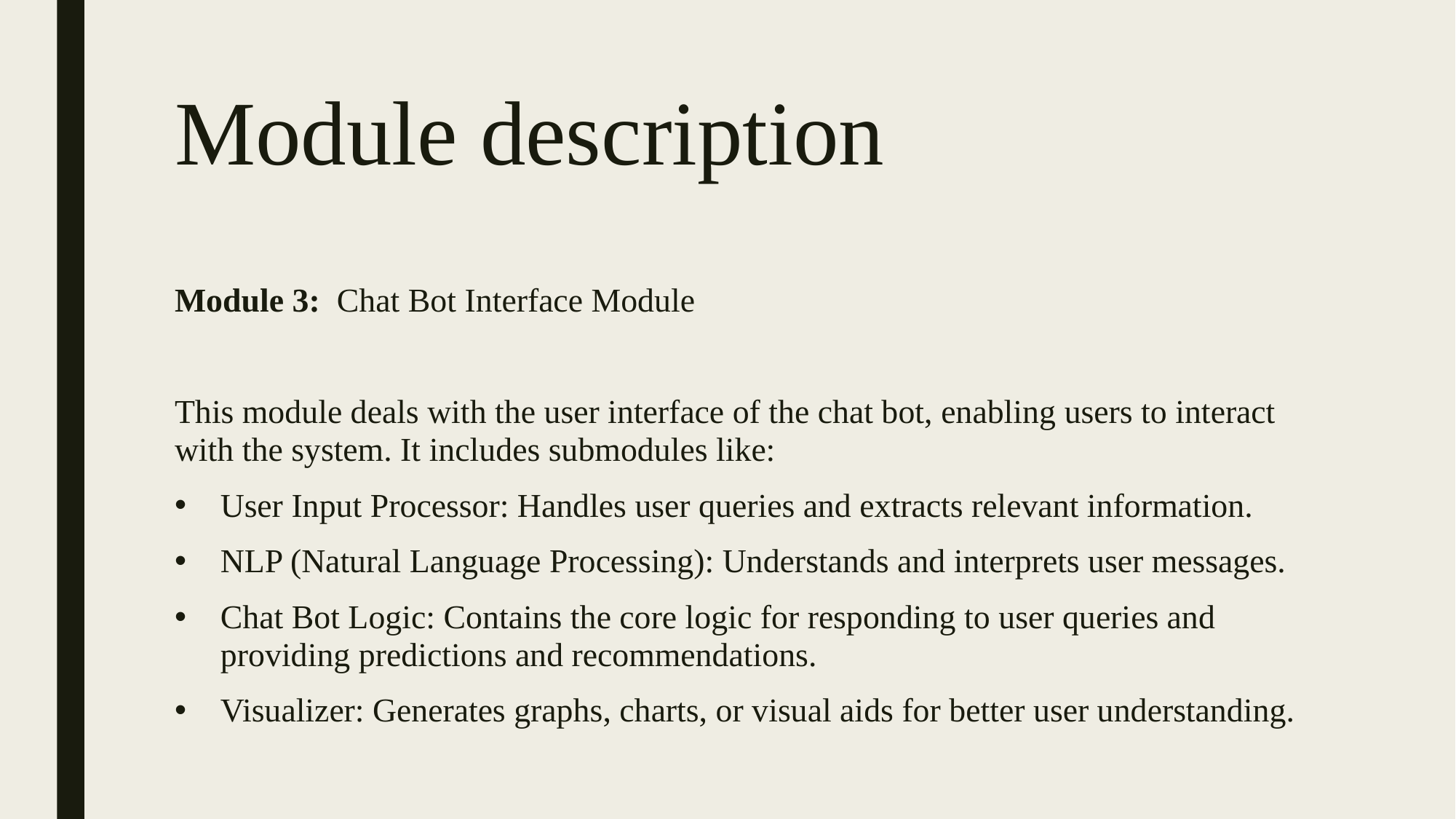

# Module description
Module 3:  Chat Bot Interface Module

This module deals with the user interface of the chat bot, enabling users to interact with the system. It includes submodules like:
User Input Processor: Handles user queries and extracts relevant information.
NLP (Natural Language Processing): Understands and interprets user messages.
Chat Bot Logic: Contains the core logic for responding to user queries and providing predictions and recommendations.
Visualizer: Generates graphs, charts, or visual aids for better user understanding.